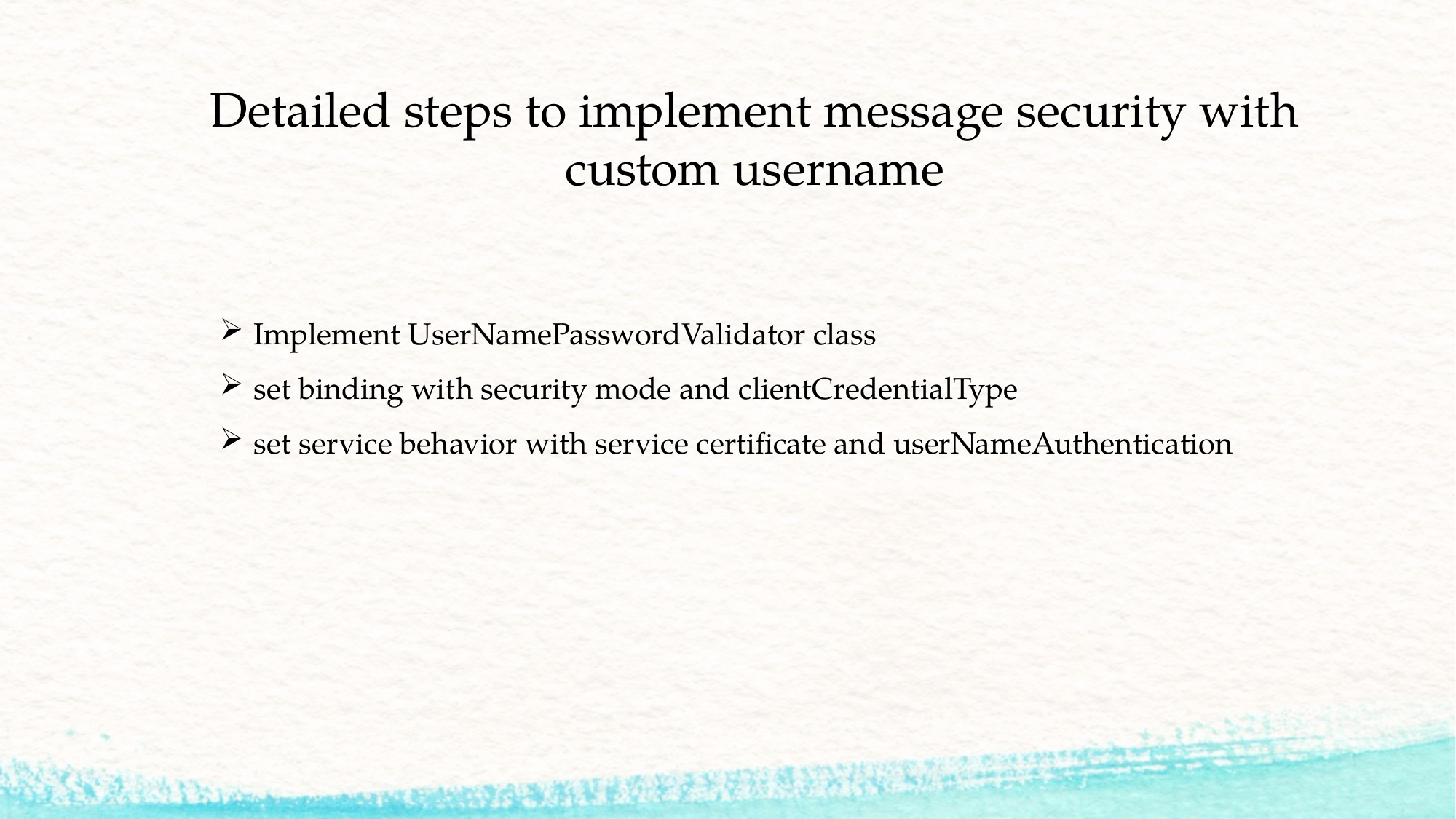

# Detailed steps to implement message security with custom username
Implement UserNamePasswordValidator class
set binding with security mode and clientCredentialType
set service behavior with service certificate and userNameAuthentication